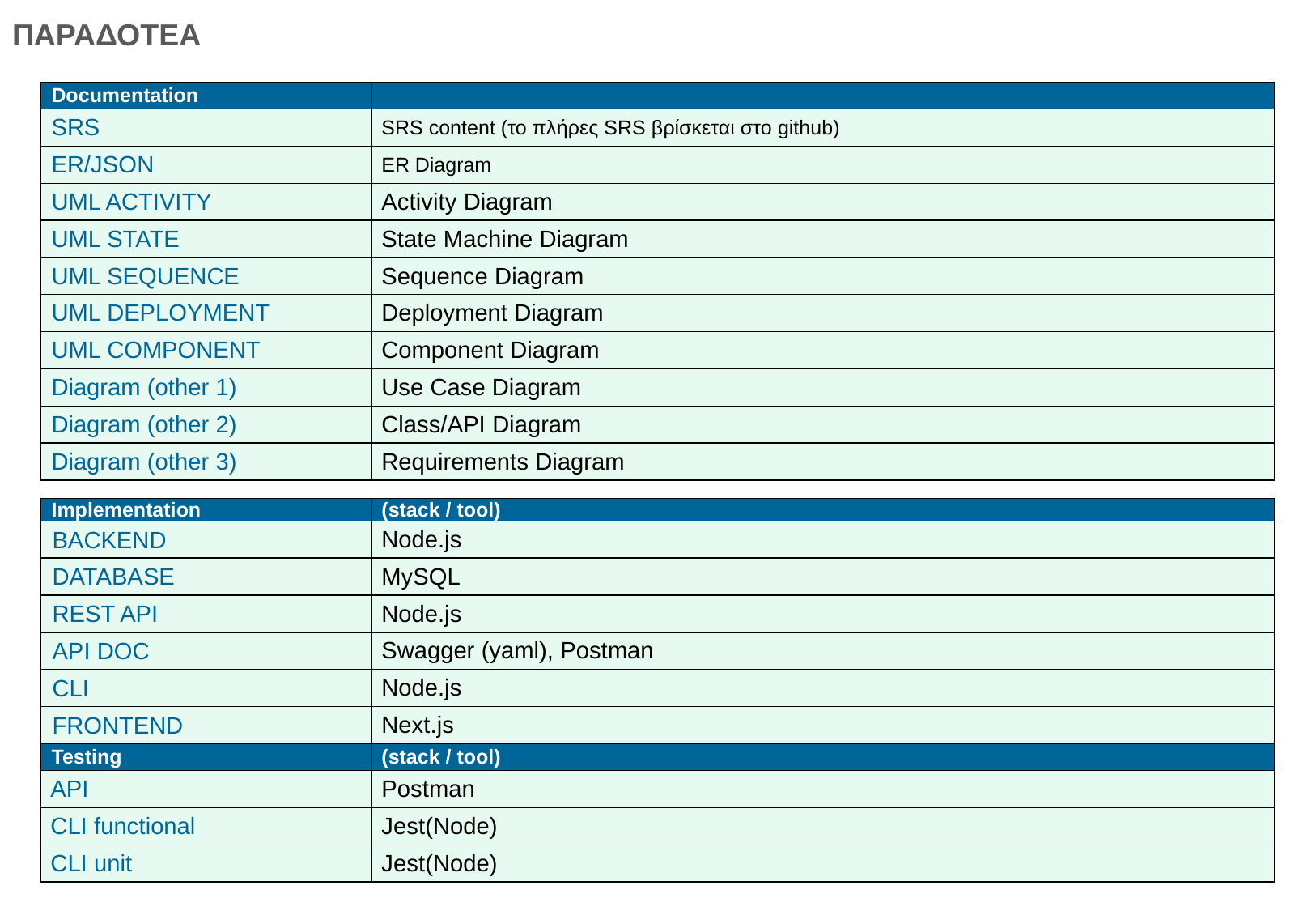

# ΠΑΡΑΔΟΤΕΑ
| Documentation |  |
| --- | --- |
| SRS | SRS content (το πλήρες SRS βρίσκεται στο github) |
| ER/JSON | ER Diagram |
| UML ACTIVITY | Αctivity Diagram |
| UML STATE | State Machine Diagram |
| UML SEQUENCE | Sequence Diagram |
| UML DEPLOYMENT | Deployment Diagram |
| UML COMPONENT | Component Diagram |
| Diagram (other 1) | Use Case Diagram |
| Diagram (other 2) | Class/API Diagram |
| Diagram (other 3) | Requirements Diagram |
| Implementation | (stack / tool) |
| --- | --- |
| BACKEND | Node.js |
| DATABASE | MySQL |
| REST API | Node.js |
| API DOC | Swagger (yaml), Postman |
| CLI | Node.js |
| FRONTEND | Next.js |
| Testing | (stack / tool) |
| API | Postman |
| CLI functional | Jest(Node) |
| CLI unit | Jest(Node) |